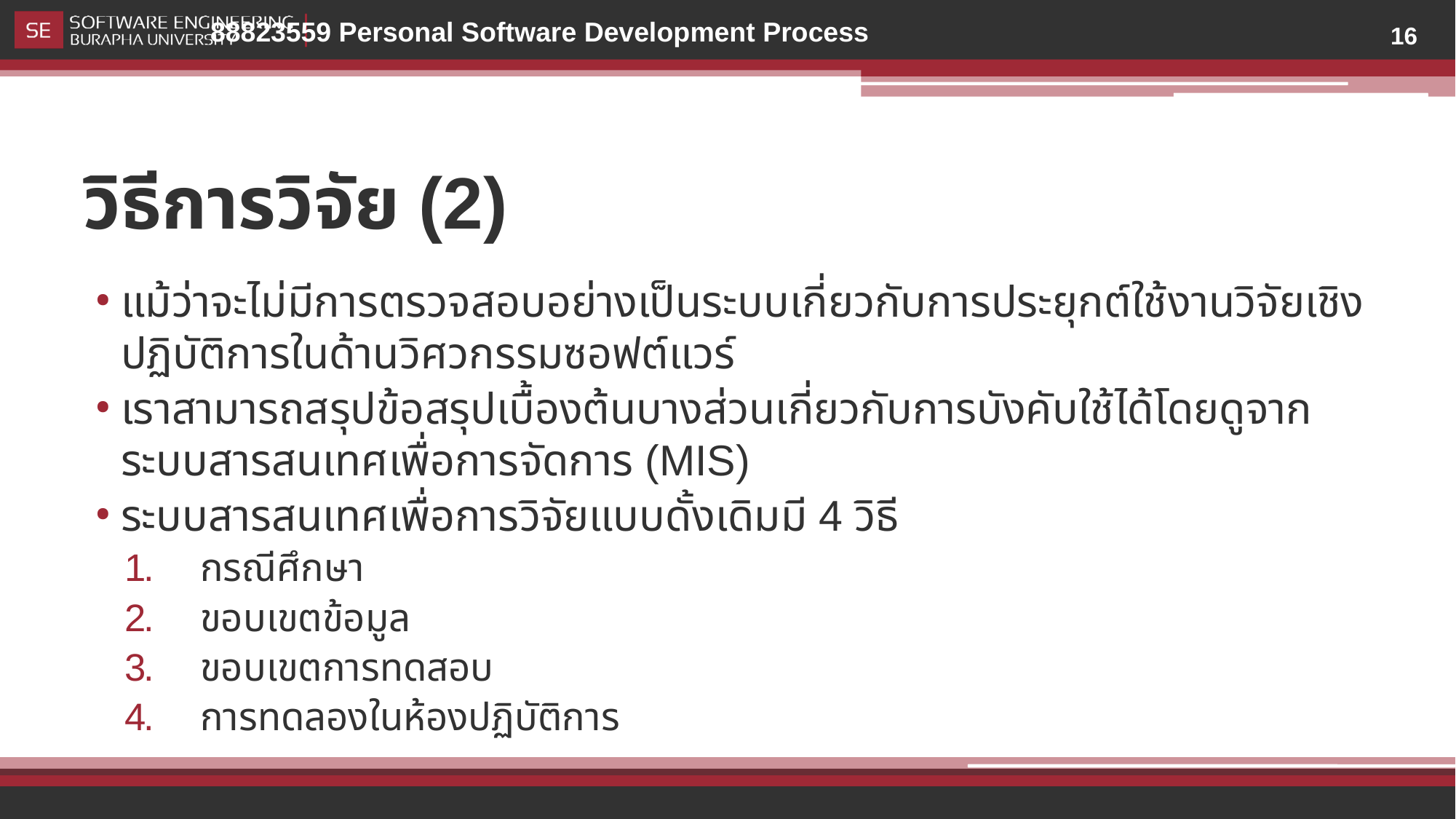

16
# วิธีการวิจัย (2)
แม้ว่าจะไม่มีการตรวจสอบอย่างเป็นระบบเกี่ยวกับการประยุกต์ใช้งานวิจัยเชิงปฏิบัติการในด้านวิศวกรรมซอฟต์แวร์
เราสามารถสรุปข้อสรุปเบื้องต้นบางส่วนเกี่ยวกับการบังคับใช้ได้โดยดูจากระบบสารสนเทศเพื่อการจัดการ (MIS)
ระบบสารสนเทศเพื่อการวิจัยแบบดั้งเดิมมี 4 วิธี
กรณีศึกษา
ขอบเขตข้อมูล
ขอบเขตการทดสอบ
การทดลองในห้องปฏิบัติการ